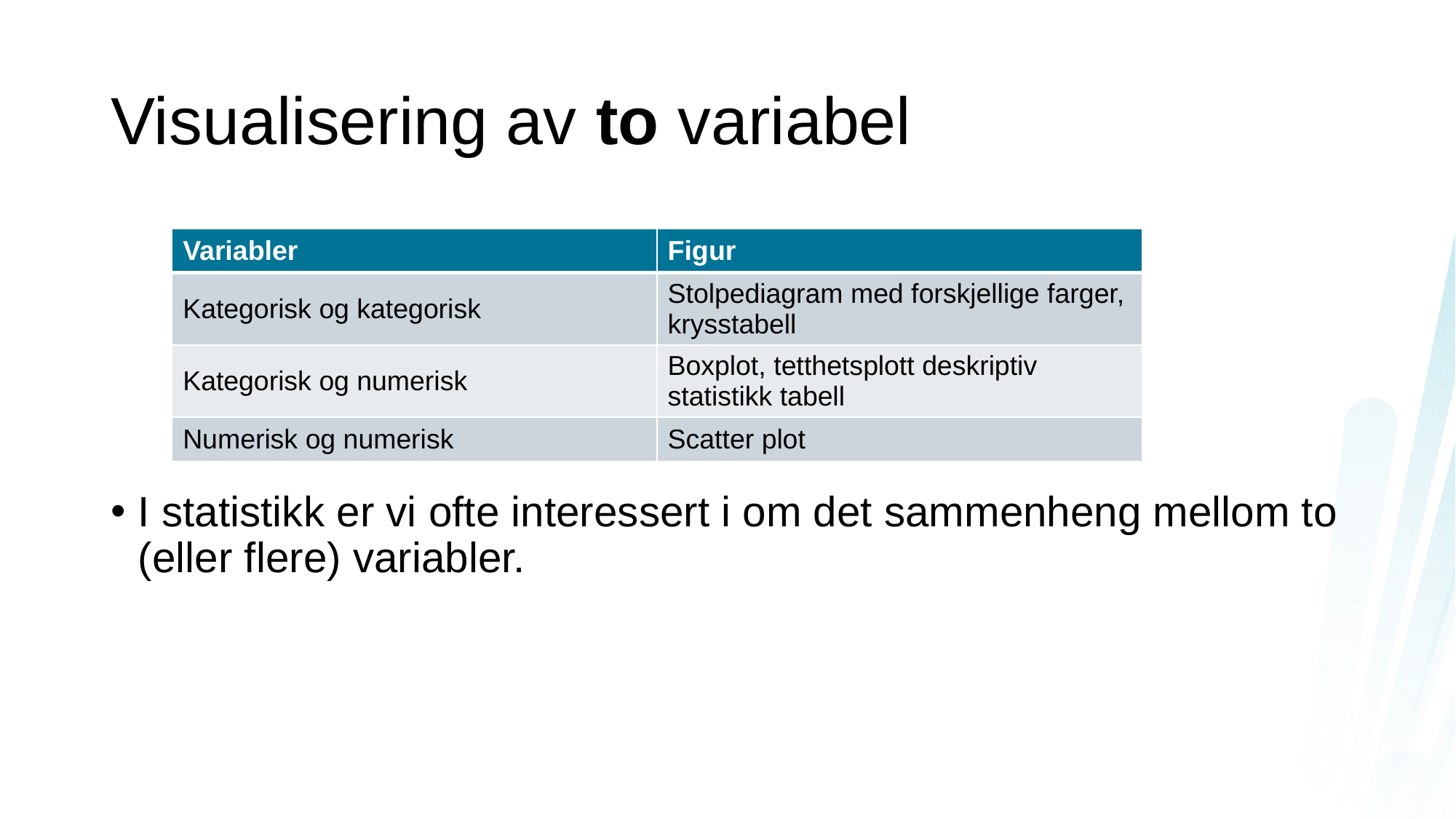

# Visualisering av to variabel
| Variabler | Figur |
| --- | --- |
| Kategorisk og kategorisk | Stolpediagram med forskjellige farger, krysstabell |
| Kategorisk og numerisk | Boxplot, tetthetsplott deskriptiv statistikk tabell |
| Numerisk og numerisk | Scatter plot |
I statistikk er vi ofte interessert i om det sammenheng mellom to (eller flere) variabler.